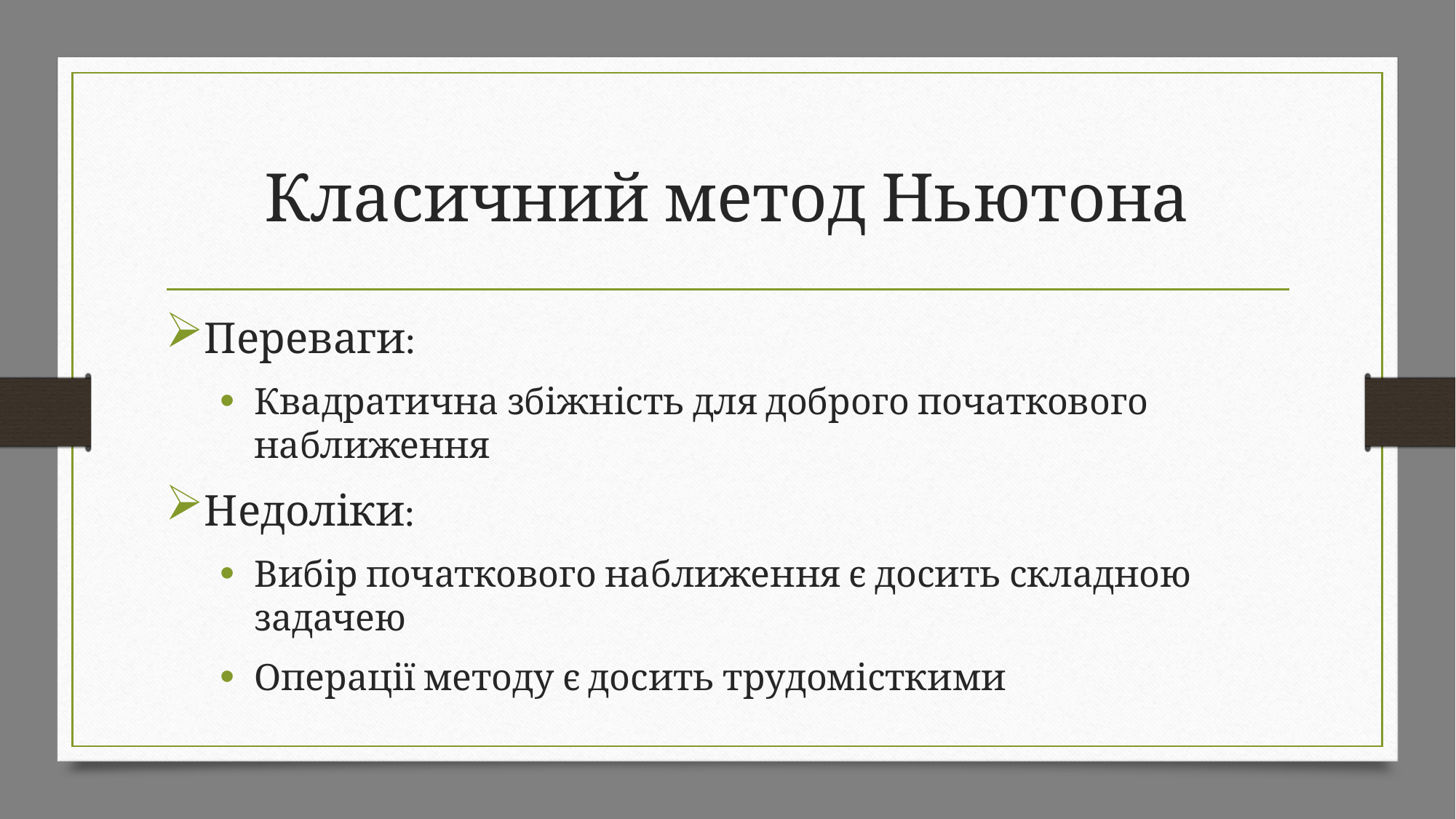

# Класичний метод Ньютона
Переваги:
Квадратична збіжність для доброго початкового наближення
Недоліки:
Вибір початкового наближення є досить складною задачею
Операції методу є досить трудомісткими